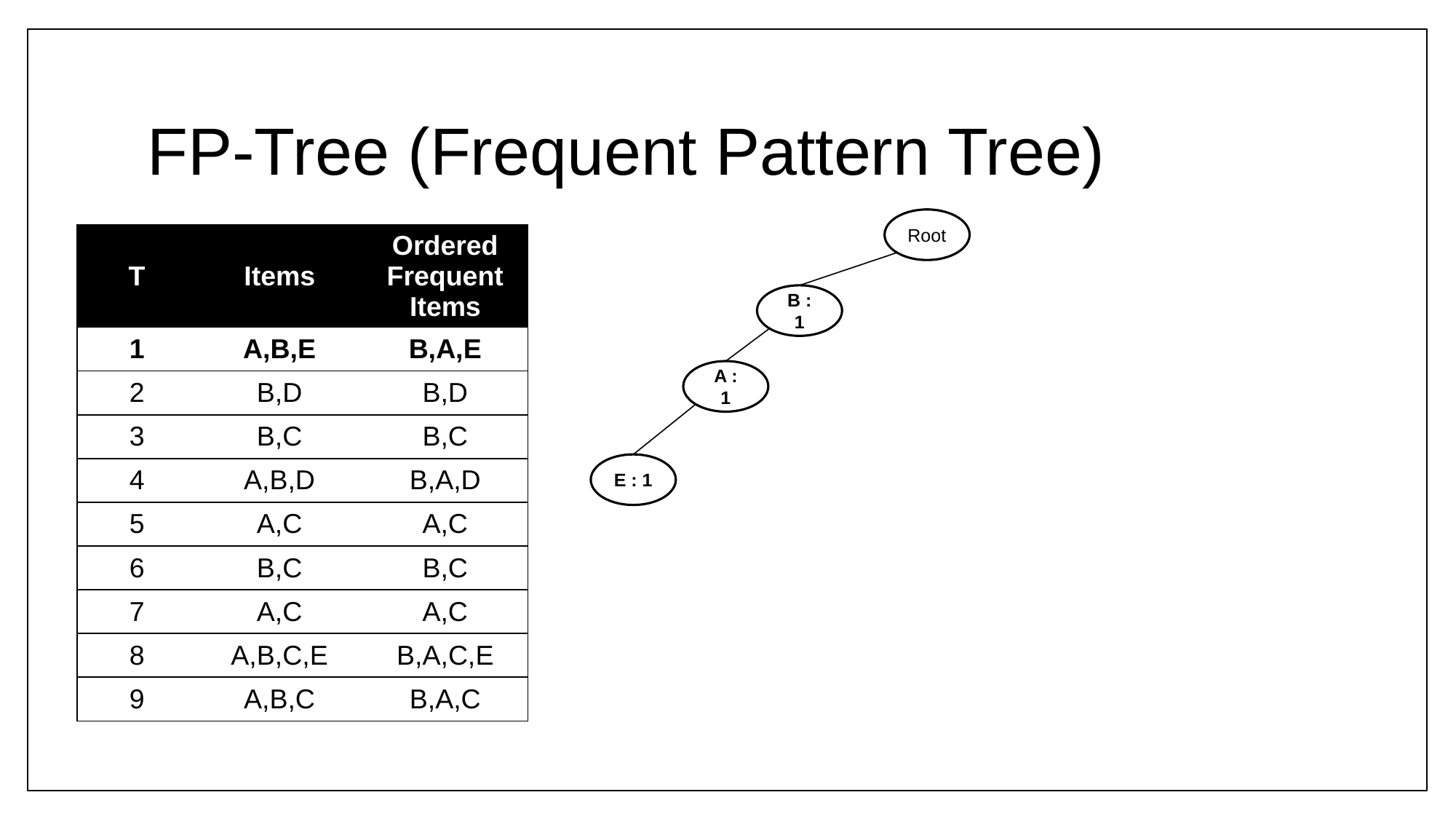

# FP-Tree (Frequent Pattern Tree)
Root
| T | Items | Ordered Frequent Items |
| --- | --- | --- |
| 1 | A,B,E | B,A,E |
| 2 | B,D | B,D |
| 3 | B,C | B,C |
| 4 | A,B,D | B,A,D |
| 5 | A,C | A,C |
| 6 | B,C | B,C |
| 7 | A,C | A,C |
| 8 | A,B,C,E | B,A,C,E |
| 9 | A,B,C | B,A,C |
B : 1
A : 1
E : 1